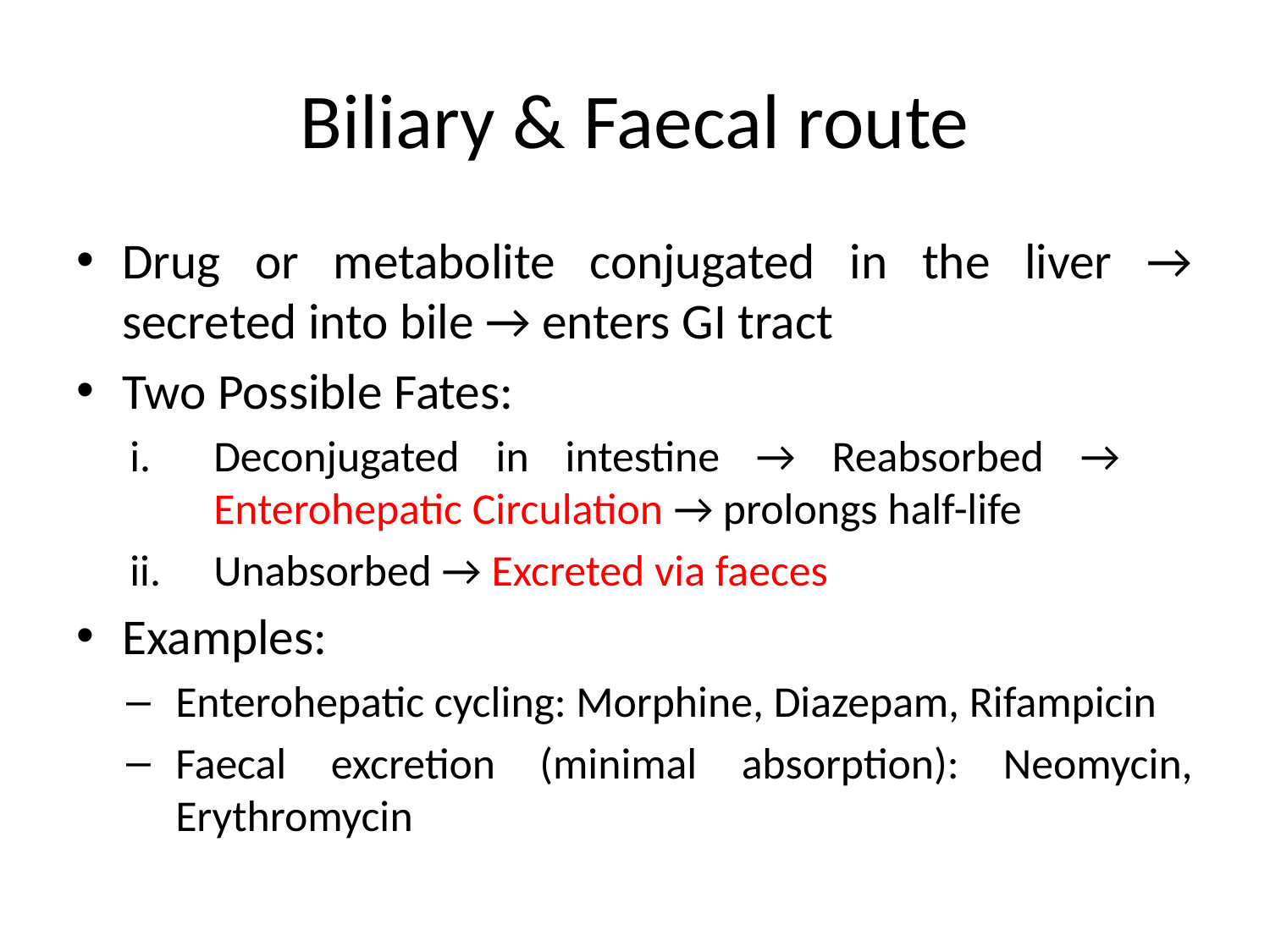

# Biliary & Faecal route
Drug or metabolite conjugated in the liver → secreted into bile → enters GI tract
Two Possible Fates:
Deconjugated in intestine → Reabsorbed →   Enterohepatic Circulation → prolongs half-life
Unabsorbed → Excreted via faeces
Examples:
Enterohepatic cycling: Morphine, Diazepam, Rifampicin
Faecal excretion (minimal absorption): Neomycin, Erythromycin